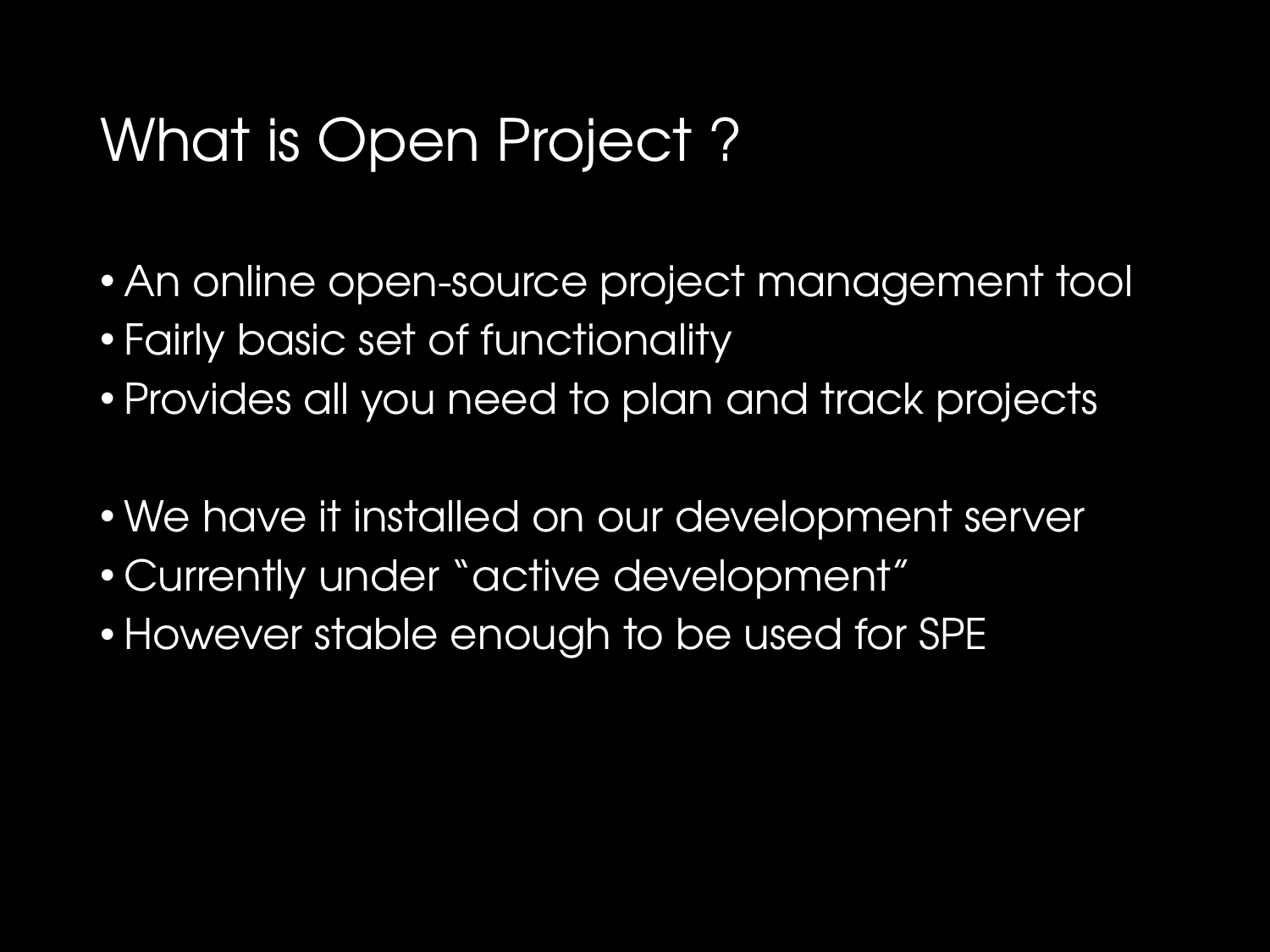

# What is Open Project ?
An online open-source project management tool
Fairly basic set of functionality
Provides all you need to plan and track projects

We have it installed on our development server
Currently under “active development”
However stable enough to be used for SPE